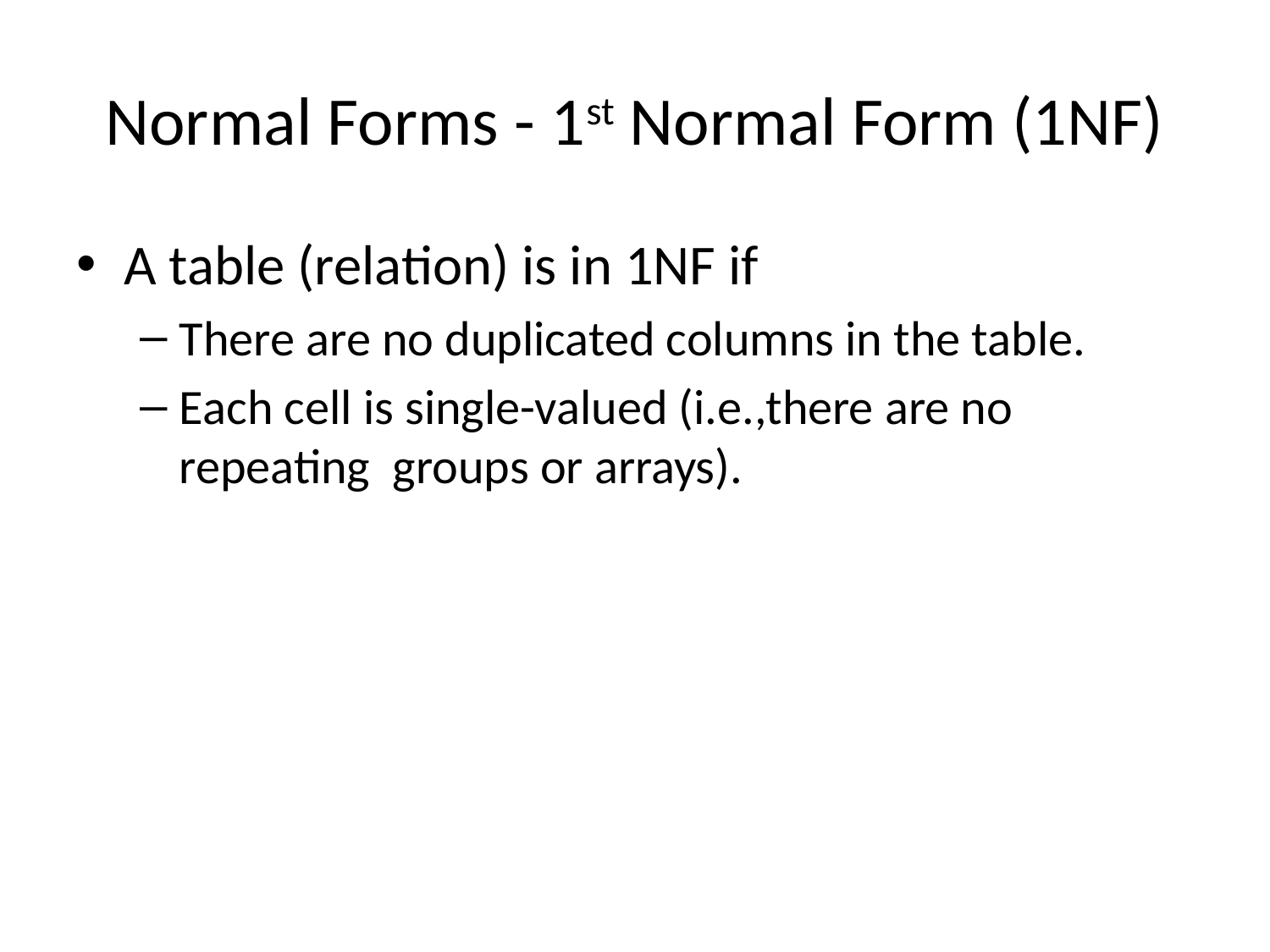

# Normal Forms - 1st Normal Form (1NF)
A table (relation) is in 1NF if
There are no duplicated columns in the table.
Each cell is single-valued (i.e.,there are no repeating  groups or arrays).